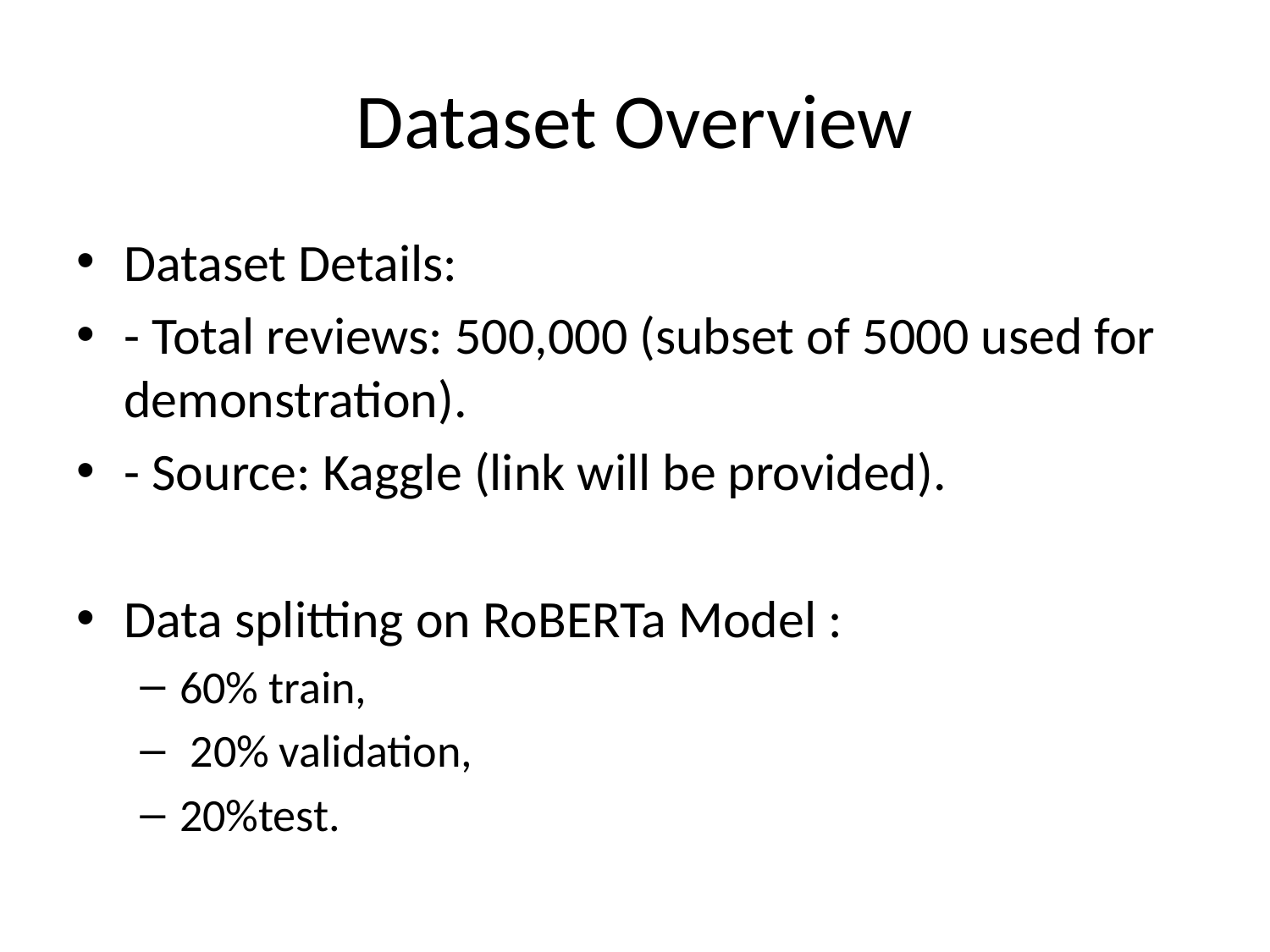

# Dataset Overview
Dataset Details:
- Total reviews: 500,000 (subset of 5000 used for demonstration).
- Source: Kaggle (link will be provided).

Data splitting on RoBERTa Model :
60% train,
 20% validation,
20%test.